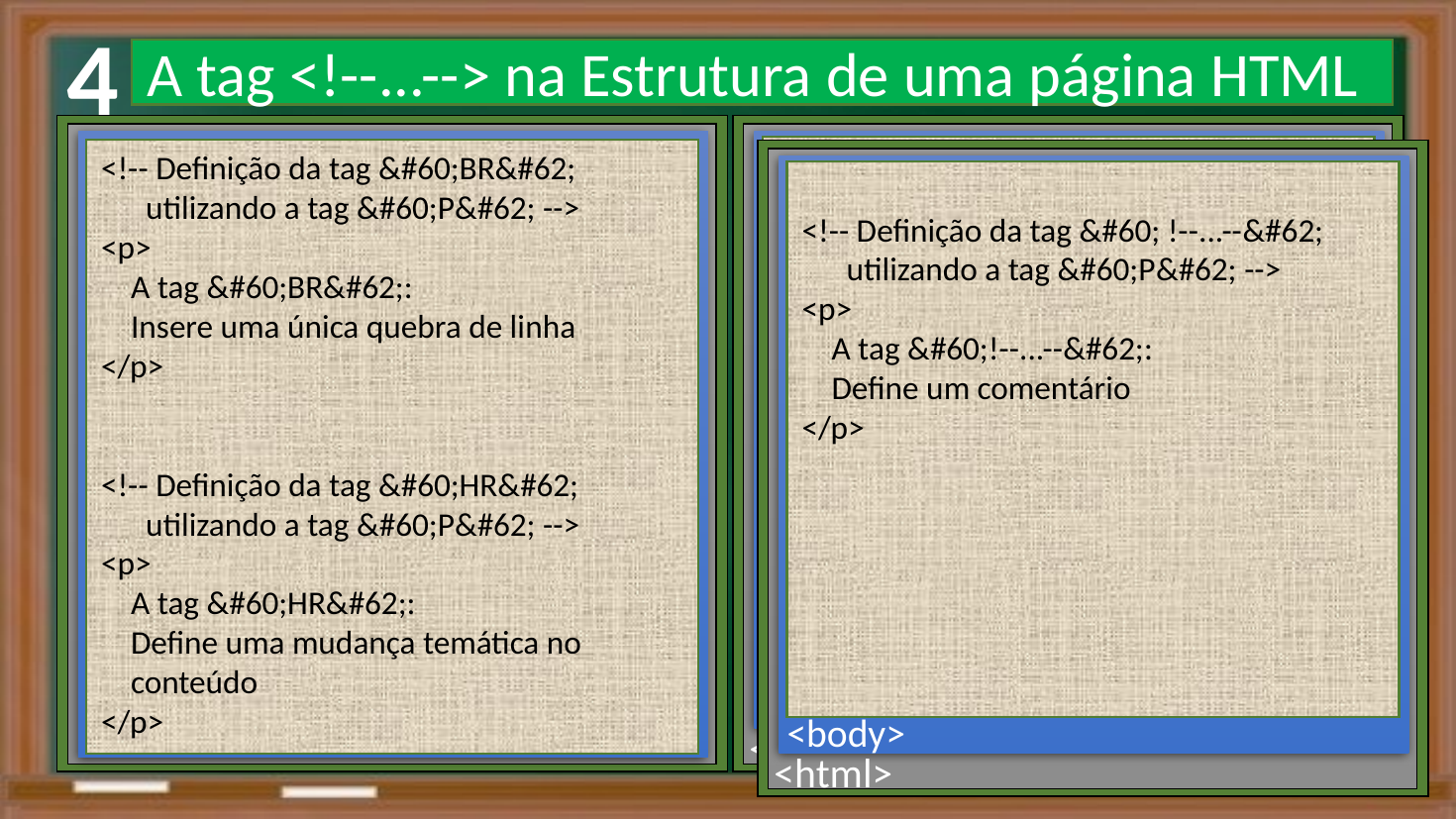

4
A tag <!--...--> na Estrutura de uma página HTML

<!-- Definição da tag &#60; <!--...--> &#62;
      utilizando a tag &#60;P&#62; -->
<p>
    A tag &#60; <!--...--> &#62;:
    Define um comentário

<!-- Definição da tag &#60;BR&#62;
      utilizando a tag &#60;P&#62; -->
<p>
    A tag &#60;BR&#62;:
    Insere uma única quebra de linha
</p>

<!-- Definição da tag &#60;HR&#62;
      utilizando a tag &#60;P&#62; -->
<p>
    A tag &#60;HR&#62;:
    Define uma mudança temática no
    conteúdo
</p>

<!-- Definição da tag &#60; !--...--&#62;
      utilizando a tag &#60;P&#62; -->
<p>
    A tag &#60;!--...--&#62;:
    Define um comentário
</p>

<body>
<body>
<html>
<html>